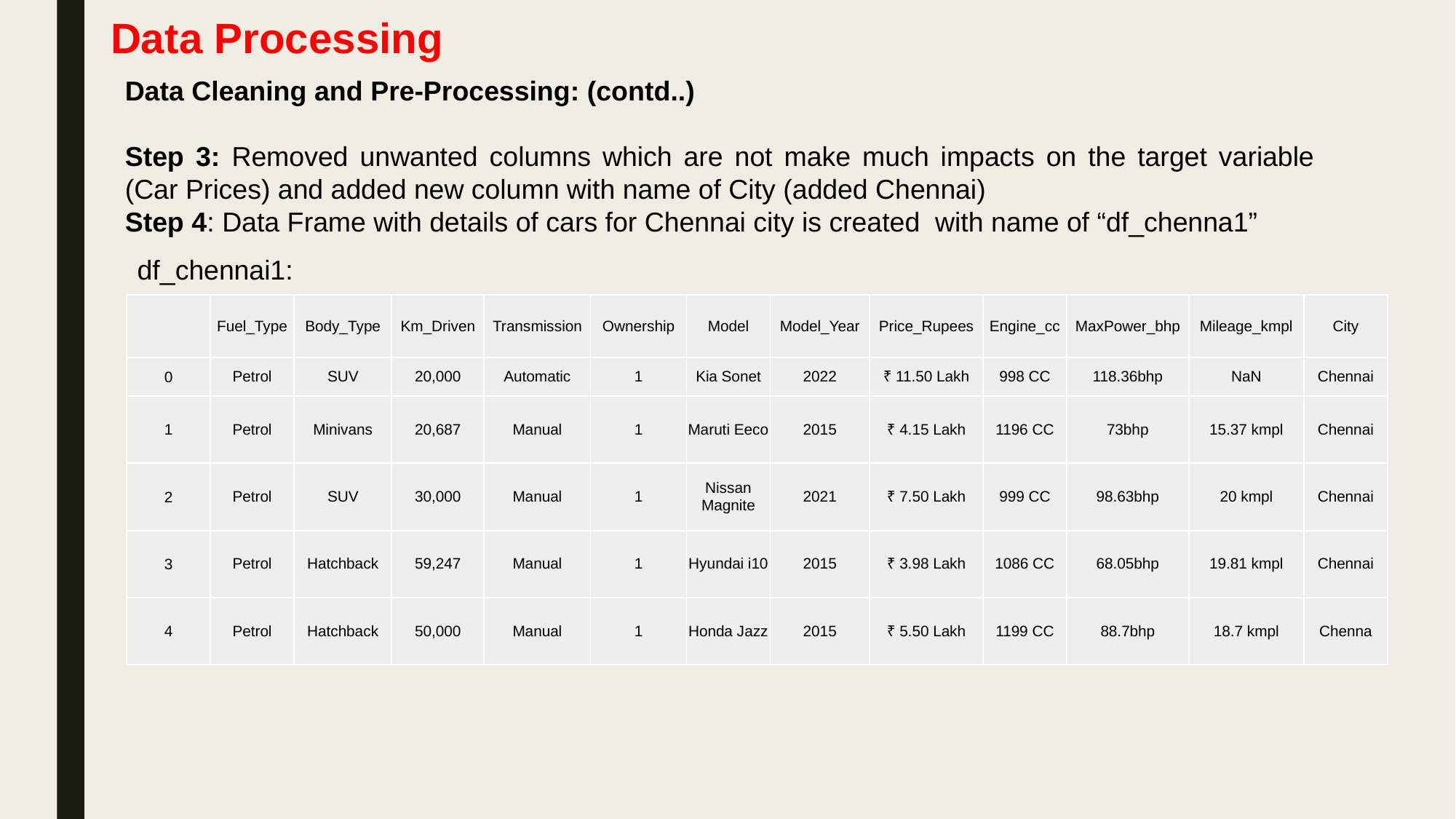

Data Processing
Data Cleaning and Pre-Processing: (contd..)

Step 3: Removed unwanted columns which are not make much impacts on the target variable (Car Prices) and added new column with name of City (added Chennai)
Step 4: Data Frame with details of cars for Chennai city is created  with name of “df_chenna1”
df_chennai1:
|  | Fuel\_Type | Body\_Type | Km\_Driven | Transmission | Ownership | Model | Model\_Year | Price\_Rupees | Engine\_cc | MaxPower\_bhp | Mileage\_kmpl | City |
| --- | --- | --- | --- | --- | --- | --- | --- | --- | --- | --- | --- | --- |
| 0 | Petrol | SUV | 20,000 | Automatic | 1 | Kia Sonet | 2022 | ₹ 11.50 Lakh | 998 CC | 118.36bhp | NaN | Chennai |
| 1 | Petrol | Minivans | 20,687 | Manual | 1 | Maruti Eeco | 2015 | ₹ 4.15 Lakh | 1196 CC | 73bhp | 15.37 kmpl | Chennai |
| 2 | Petrol | SUV | 30,000 | Manual | 1 | Nissan Magnite | 2021 | ₹ 7.50 Lakh | 999 CC | 98.63bhp | 20 kmpl | Chennai |
| 3 | Petrol | Hatchback | 59,247 | Manual | 1 | Hyundai i10 | 2015 | ₹ 3.98 Lakh | 1086 CC | 68.05bhp | 19.81 kmpl | Chennai |
| 4 | Petrol | Hatchback | 50,000 | Manual | 1 | Honda Jazz | 2015 | ₹ 5.50 Lakh | 1199 CC | 88.7bhp | 18.7 kmpl | Chenna |